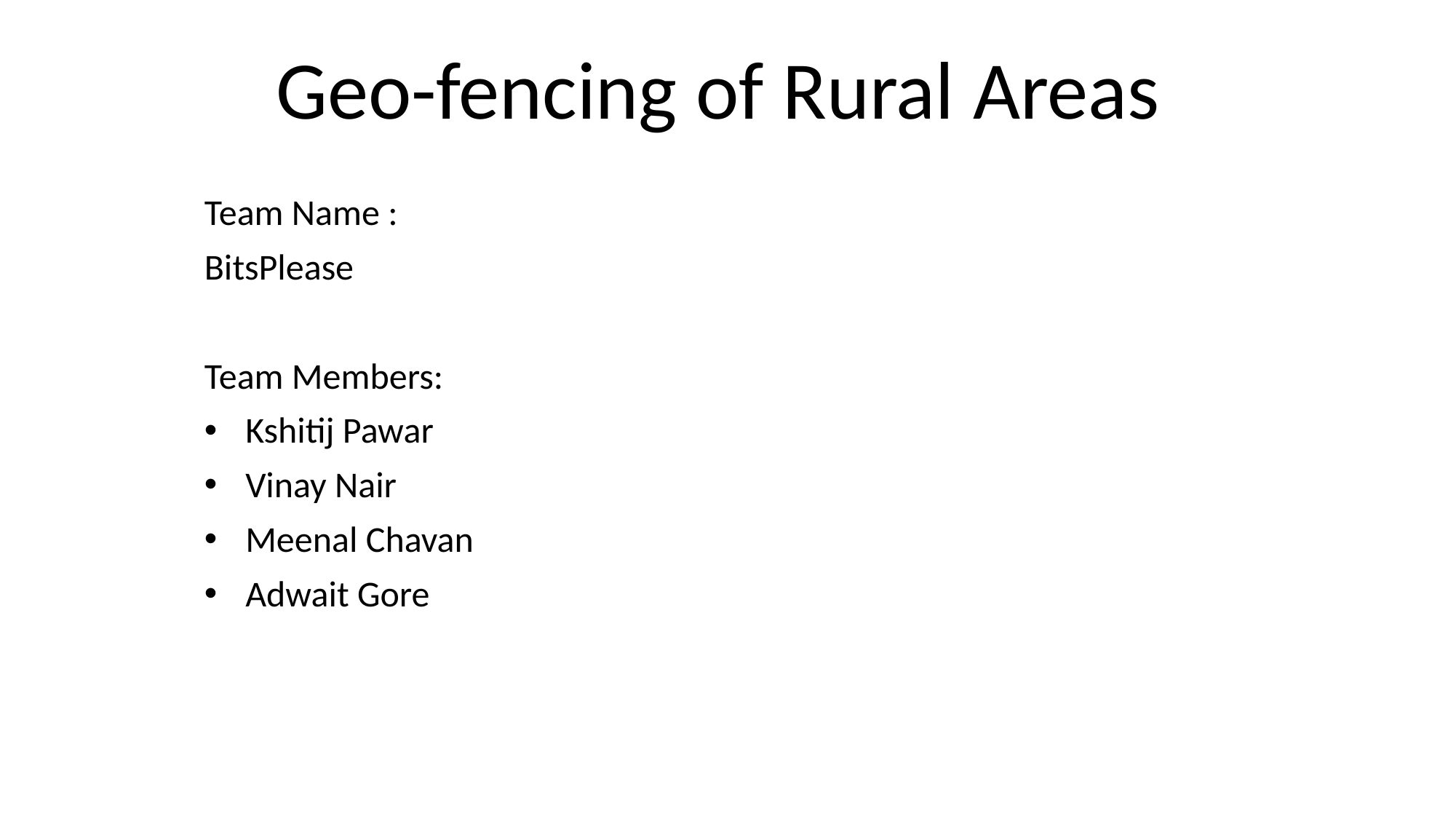

# Geo-fencing of Rural Areas
Team Name :
BitsPlease

Team Members:
Kshitij Pawar
Vinay Nair
Meenal Chavan
Adwait Gore